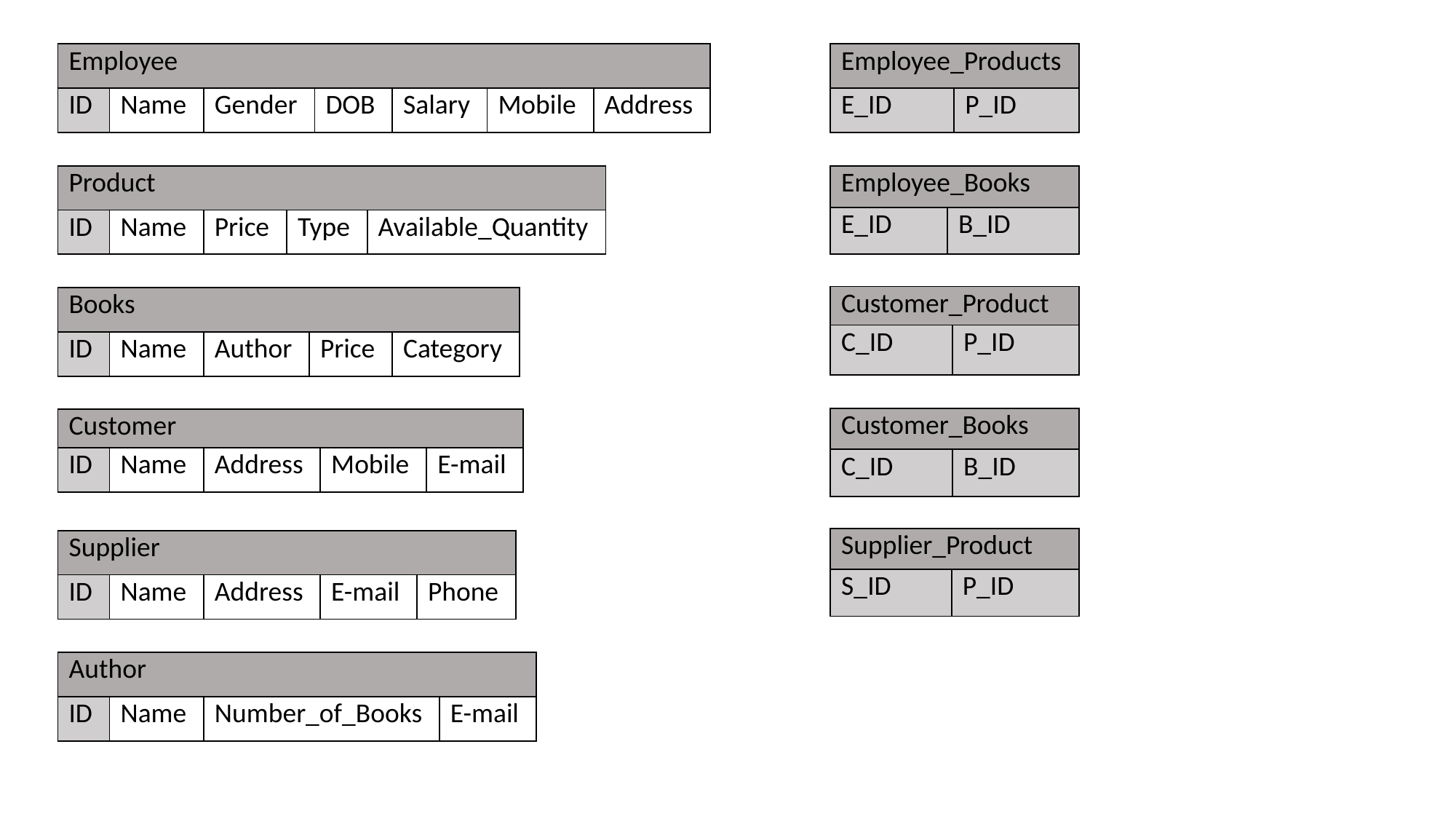

| Employee |  |  |  |  |  |  |
| --- | --- | --- | --- | --- | --- | --- |
| ID | Name | Gender | DOB | Salary | Mobile | Address |
| Employee\_Products |  |
| --- | --- |
| E\_ID | P\_ID |
| Product |  |  |  |  |
| --- | --- | --- | --- | --- |
| ID | Name | Price | Type | Available\_Quantity |
| Employee\_Books |  |
| --- | --- |
| E\_ID | B\_ID |
| Customer\_Product |  |
| --- | --- |
| C\_ID | P\_ID |
| Books |  |  |  |  |
| --- | --- | --- | --- | --- |
| ID | Name | Author | Price | Category |
| Customer\_Books |  |
| --- | --- |
| C\_ID | B\_ID |
| Customer |  |  |  |  |
| --- | --- | --- | --- | --- |
| ID | Name | Address | Mobile | E-mail |
| Supplier\_Product |  |
| --- | --- |
| S\_ID | P\_ID |
| Supplier |  |  |  |  |
| --- | --- | --- | --- | --- |
| ID | Name | Address | E-mail | Phone |
| Author |  |  |  |
| --- | --- | --- | --- |
| ID | Name | Number\_of\_Books | E-mail |